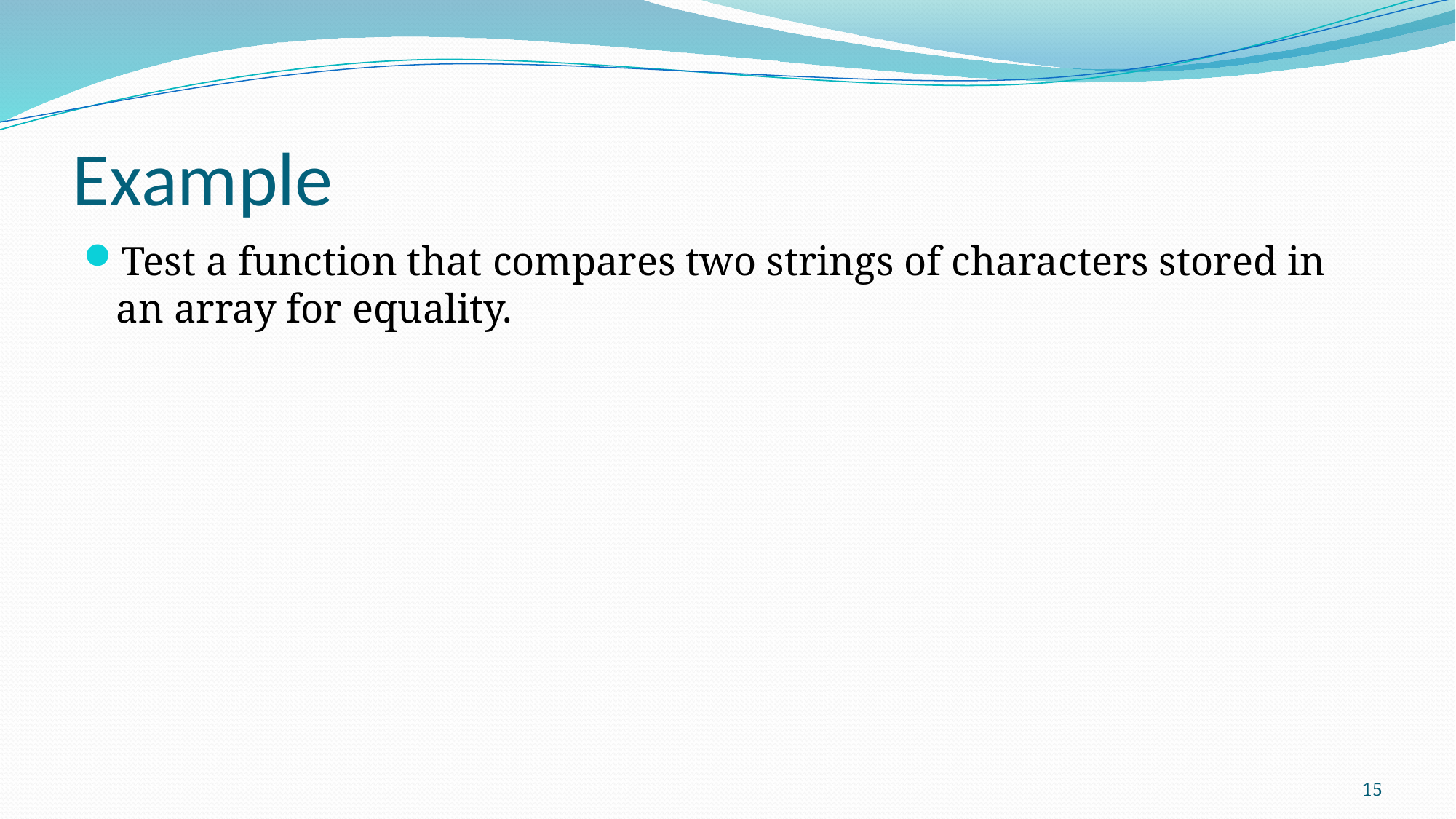

# Example
Test a function that compares two strings of characters stored in an array for equality.
15